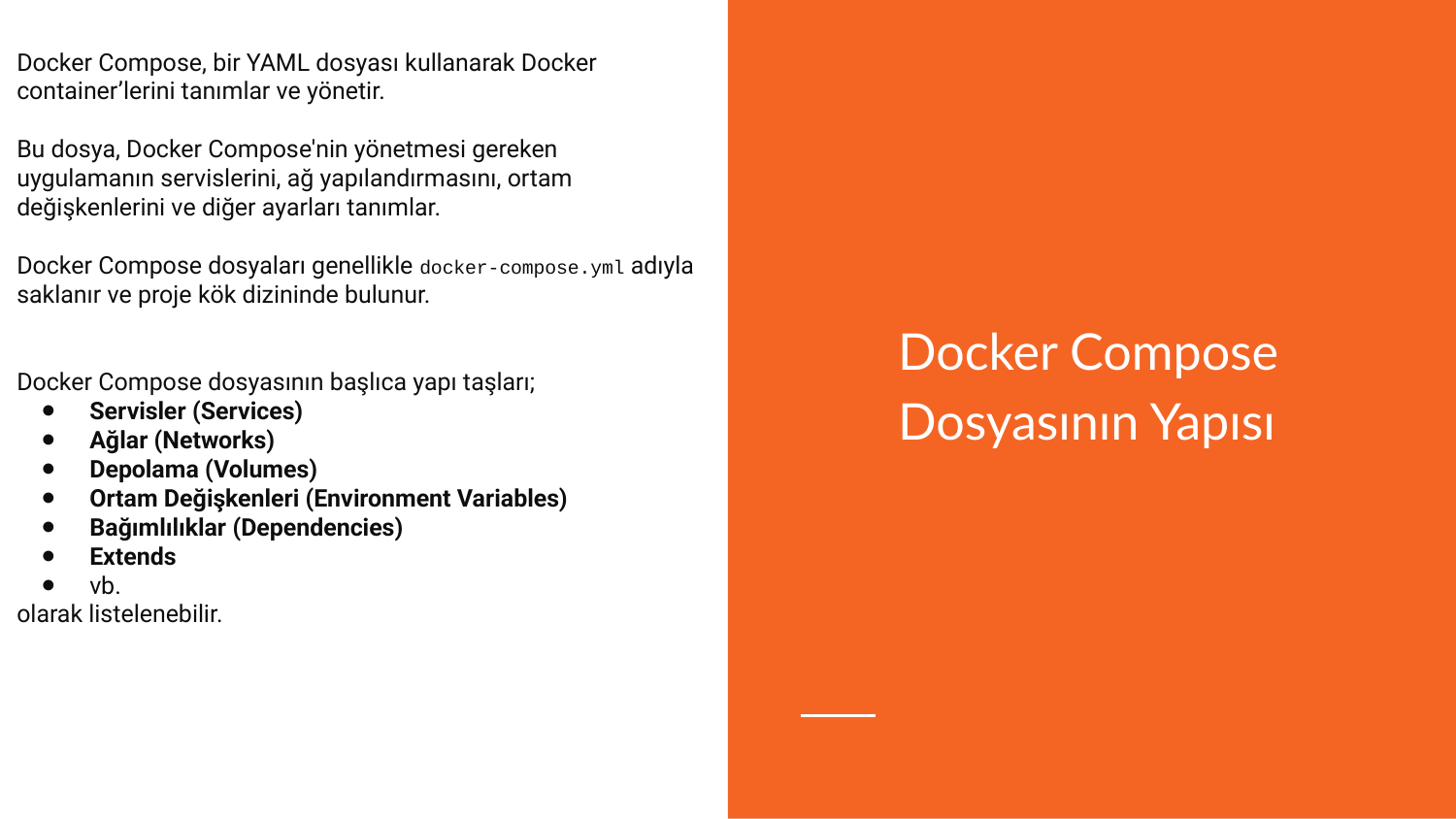

Docker Compose, bir YAML dosyası kullanarak Docker container’lerini tanımlar ve yönetir.

Bu dosya, Docker Compose'nin yönetmesi gereken uygulamanın servislerini, ağ yapılandırmasını, ortam değişkenlerini ve diğer ayarları tanımlar.

Docker Compose dosyaları genellikle docker-compose.yml adıyla saklanır ve proje kök dizininde bulunur.

Docker Compose dosyasının başlıca yapı taşları;
Servisler (Services)
Ağlar (Networks)
Depolama (Volumes)
Ortam Değişkenleri (Environment Variables)
Bağımlılıklar (Dependencies)
Extends
vb.
olarak listelenebilir.
Docker Compose Dosyasının Yapısı